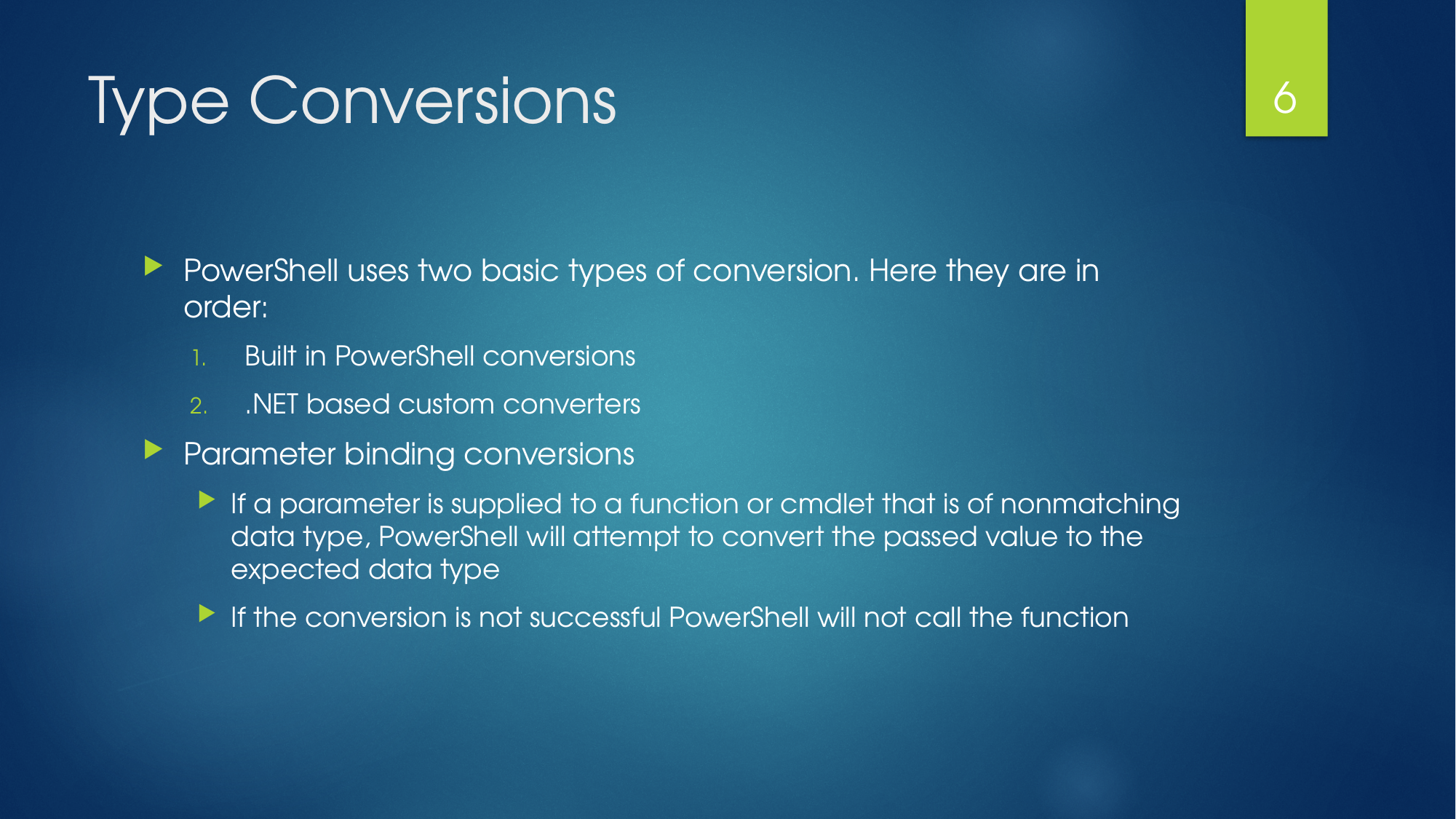

6
# Type Conversions
PowerShell uses two basic types of conversion. Here they are in order:
Built in PowerShell conversions
.NET based custom converters
Parameter binding conversions
If a parameter is supplied to a function or cmdlet that is of nonmatching data type, PowerShell will attempt to convert the passed value to the expected data type
If the conversion is not successful PowerShell will not call the function